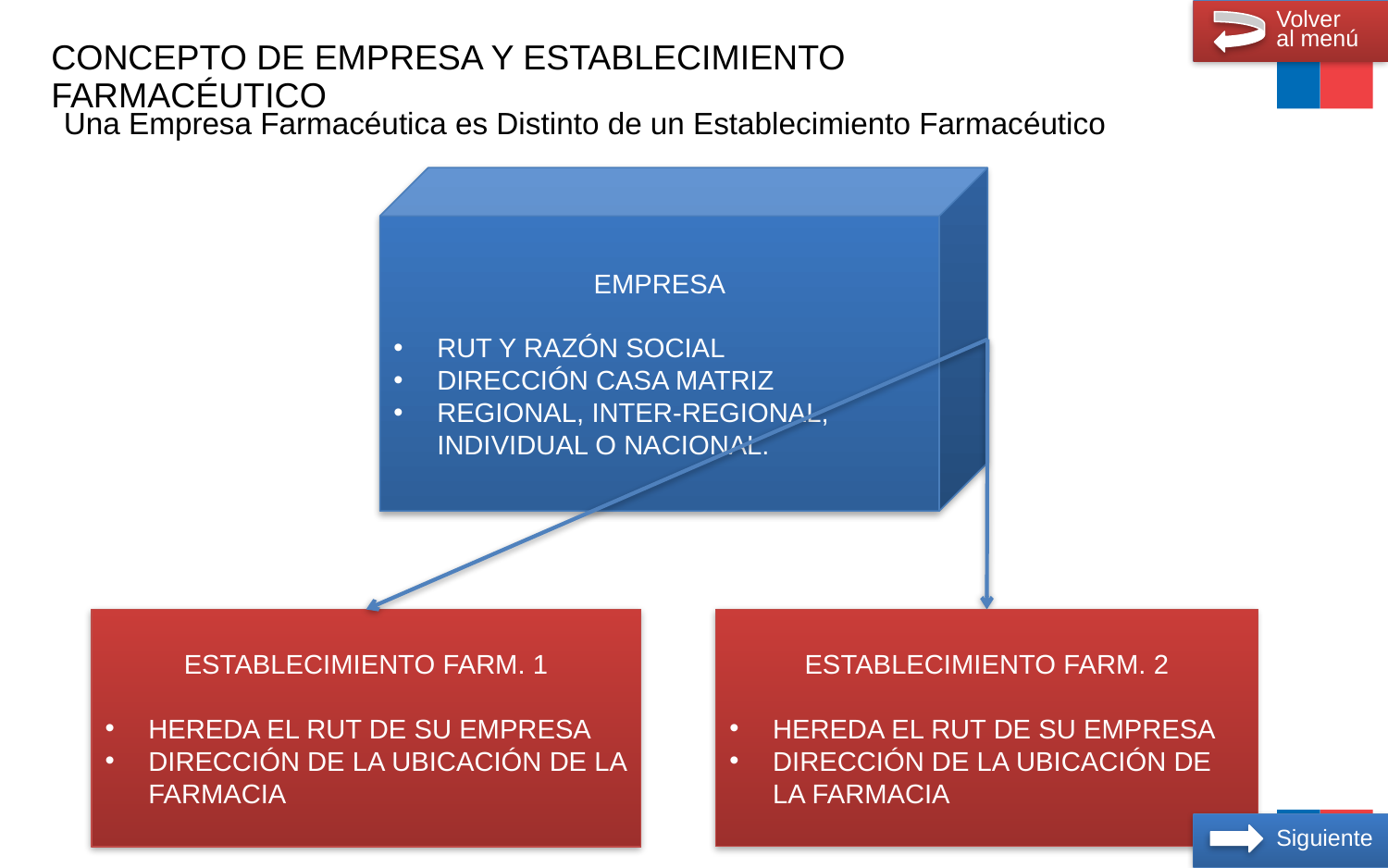

Volver
al menú

# CONCEPTO DE EMPRESA Y ESTABLECIMIENTO FARMACÉUTICO
Una Empresa Farmacéutica es Distinto de un Establecimiento Farmacéutico
EMPRESA

RUT Y RAZÓN SOCIAL
DIRECCIÓN CASA MATRIZ
REGIONAL, INTER-REGIONAL, INDIVIDUAL O NACIONAL.
ESTABLECIMIENTO FARM. 1

HEREDA EL RUT DE SU EMPRESA
DIRECCIÓN DE LA UBICACIÓN DE LA FARMACIA
ESTABLECIMIENTO FARM. 2

HEREDA EL RUT DE SU EMPRESA
DIRECCIÓN DE LA UBICACIÓN DE LA FARMACIA
Siguiente